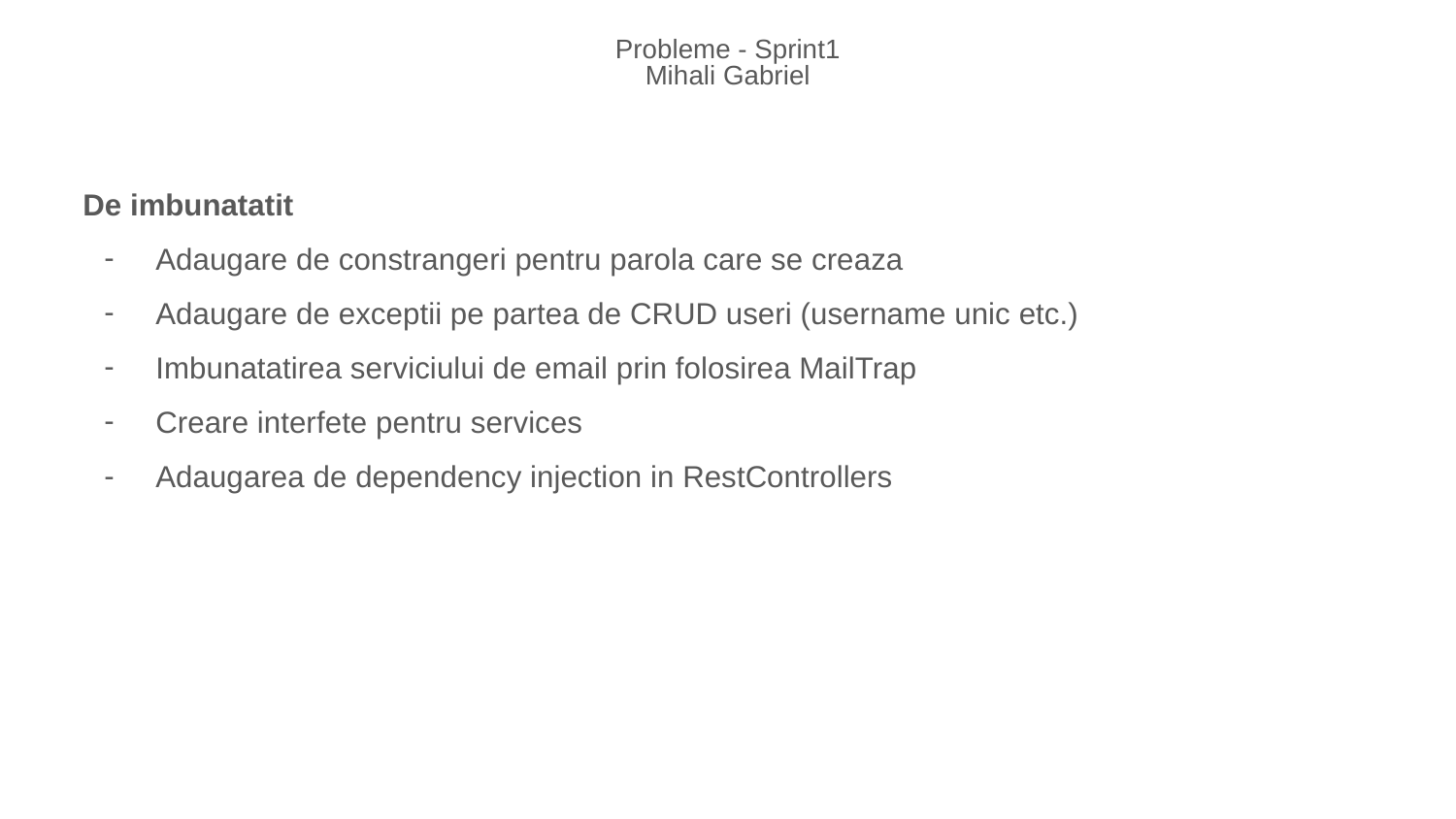

Probleme - Sprint1
Mihali Gabriel
De imbunatatit
Adaugare de constrangeri pentru parola care se creaza
Adaugare de exceptii pe partea de CRUD useri (username unic etc.)
Imbunatatirea serviciului de email prin folosirea MailTrap
Creare interfete pentru services
Adaugarea de dependency injection in RestControllers